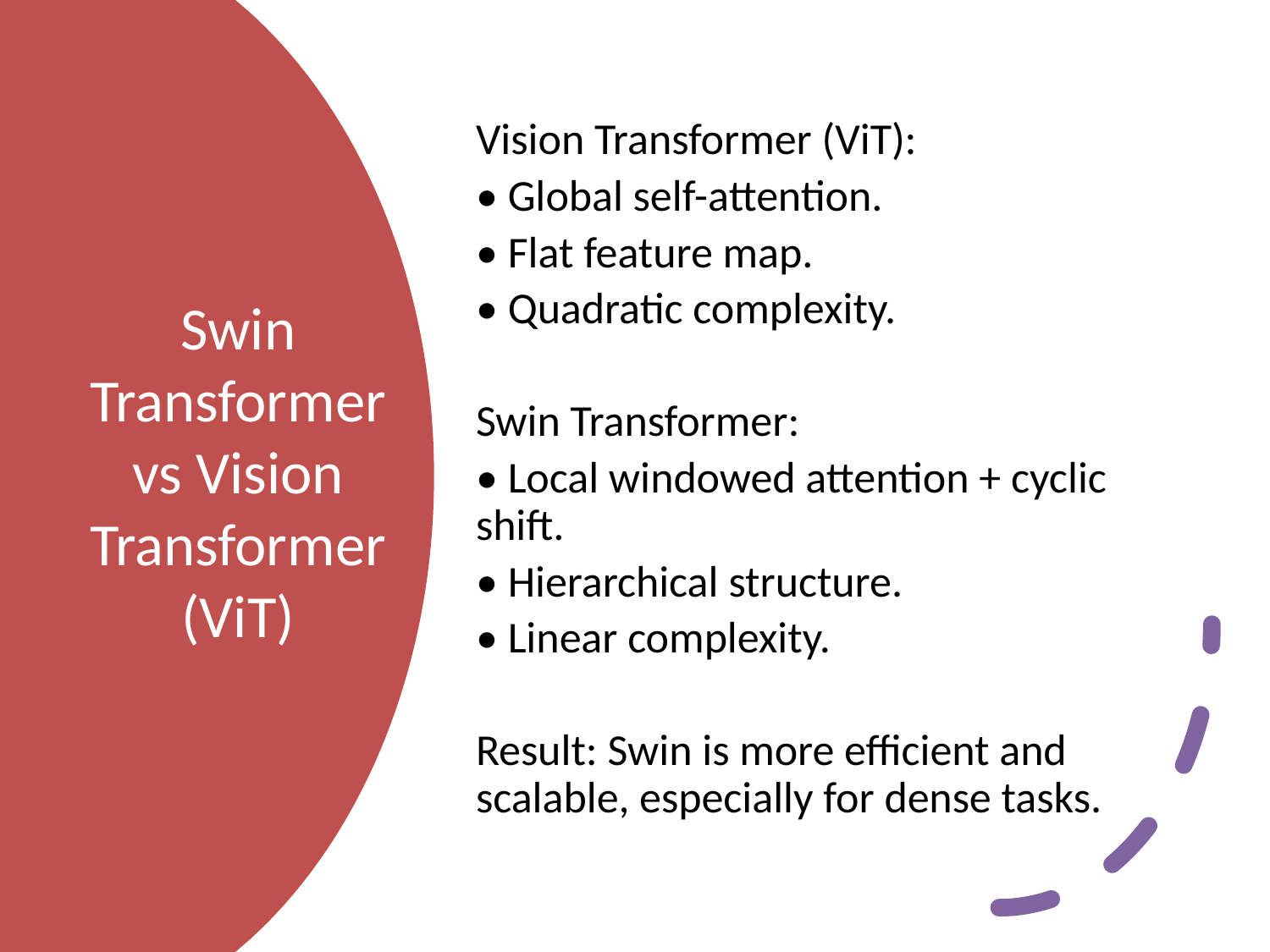

Vision Transformer (ViT):
• Global self-attention.
• Flat feature map.
• Quadratic complexity.

Swin Transformer:
• Local windowed attention + cyclic shift.
• Hierarchical structure.
• Linear complexity.

Result: Swin is more efficient and scalable, especially for dense tasks.
# Swin Transformer vs Vision Transformer (ViT)